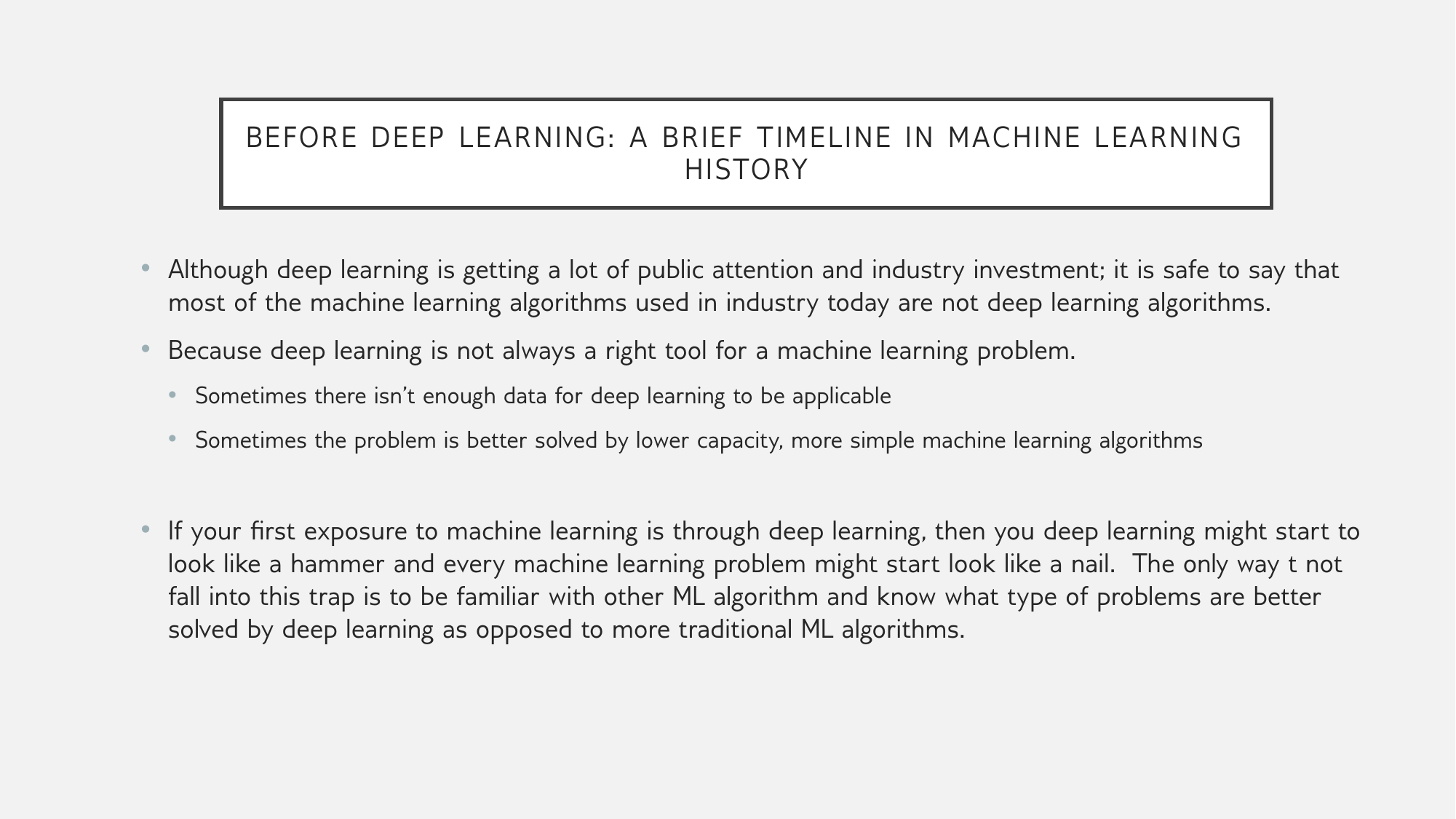

# Before Deep Learning: A brief timeline in Machine Learning history
Although deep learning is getting a lot of public attention and industry investment; it is safe to say that  most of the machine learning algorithms used in industry today are not deep learning algorithms.
Because deep learning is not always a right tool for a machine learning problem.
Sometimes there isn’t enough data for deep learning to be applicable
Sometimes the problem is better solved by lower capacity, more simple machine learning algorithms

If your first exposure to machine learning is through deep learning, then you deep learning might start to look like a hammer and every machine learning problem might start look like a nail.  The only way t not fall into this trap is to be familiar with other ML algorithm and know what type of problems are better solved by deep learning as opposed to more traditional ML algorithms.